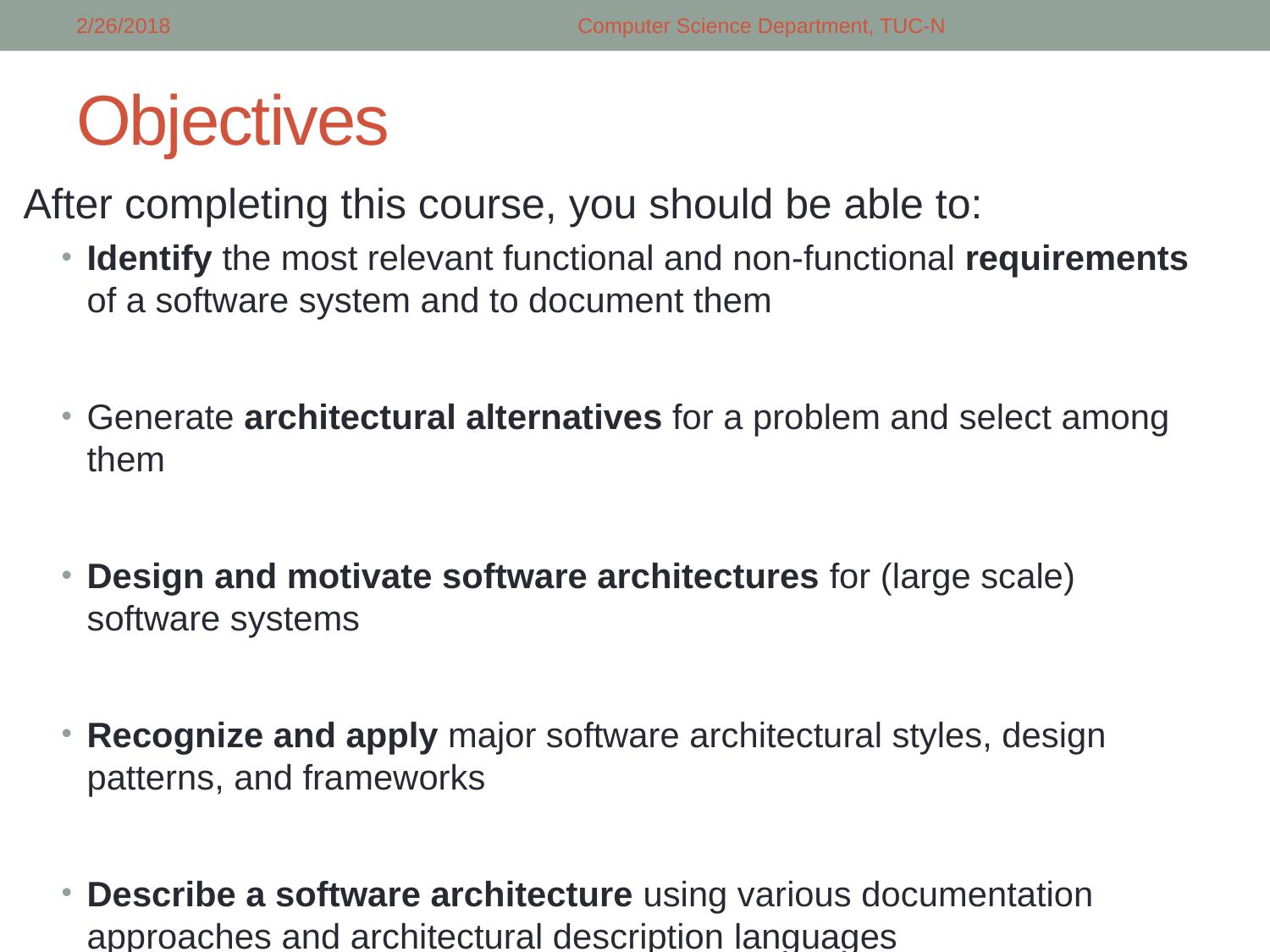

2/26/2018
Computer Science Department, TUC-N
# Objectives
After completing this course, you should be able to:
Identify the most relevant functional and non-functional requirements of a software system and to document them

Generate architectural alternatives for a problem and select among them

Design and motivate software architectures for (large scale) software systems

Recognize and apply major software architectural styles, design patterns, and frameworks

Describe a software architecture using various documentation approaches and architectural description languages